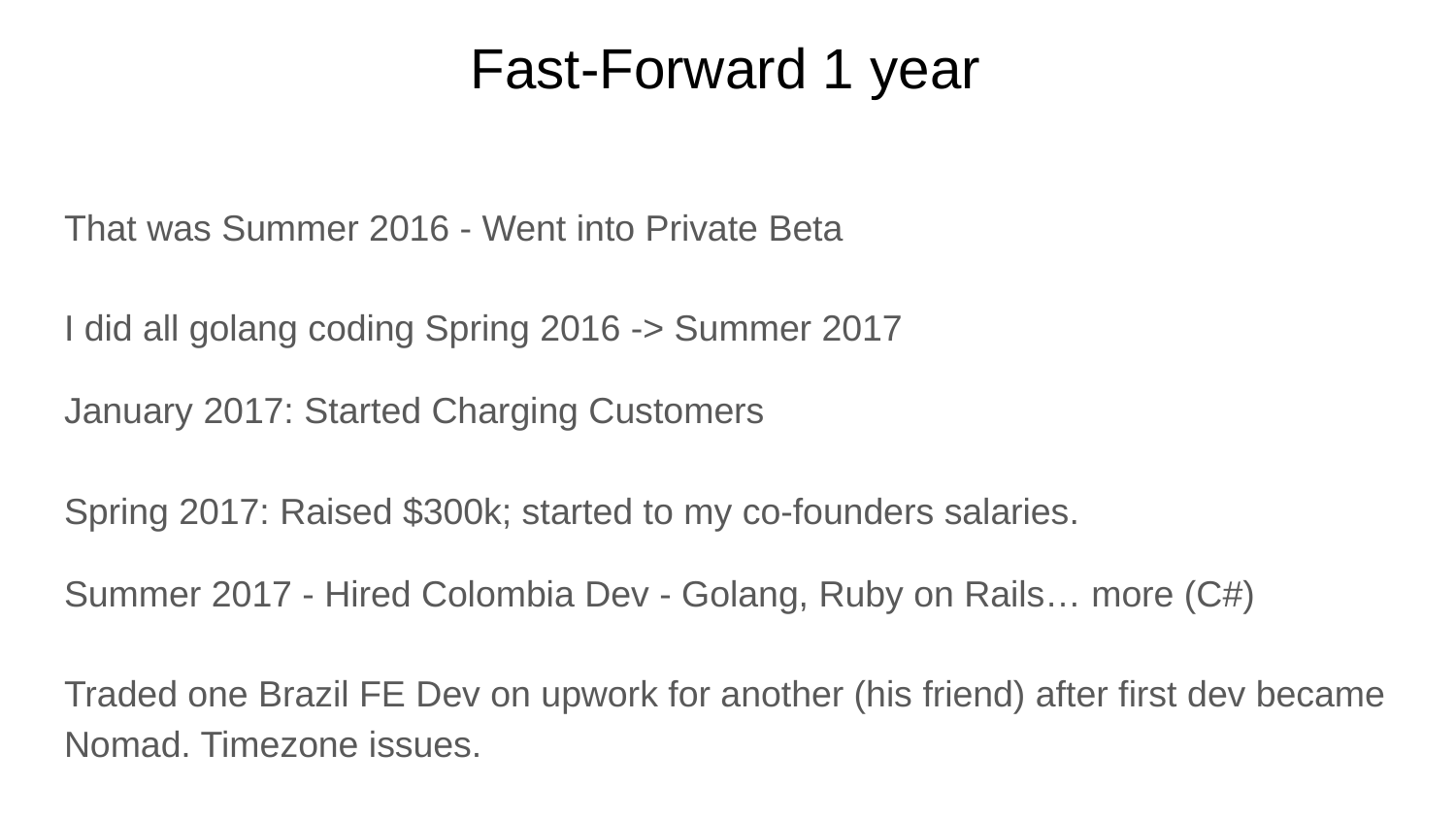

# Fast-Forward 1 year
That was Summer 2016 - Went into Private Beta
I did all golang coding Spring 2016 -> Summer 2017
January 2017: Started Charging Customers
Spring 2017: Raised $300k; started to my co-founders salaries.
Summer 2017 - Hired Colombia Dev - Golang, Ruby on Rails… more (C#)
Traded one Brazil FE Dev on upwork for another (his friend) after first dev became Nomad. Timezone issues.